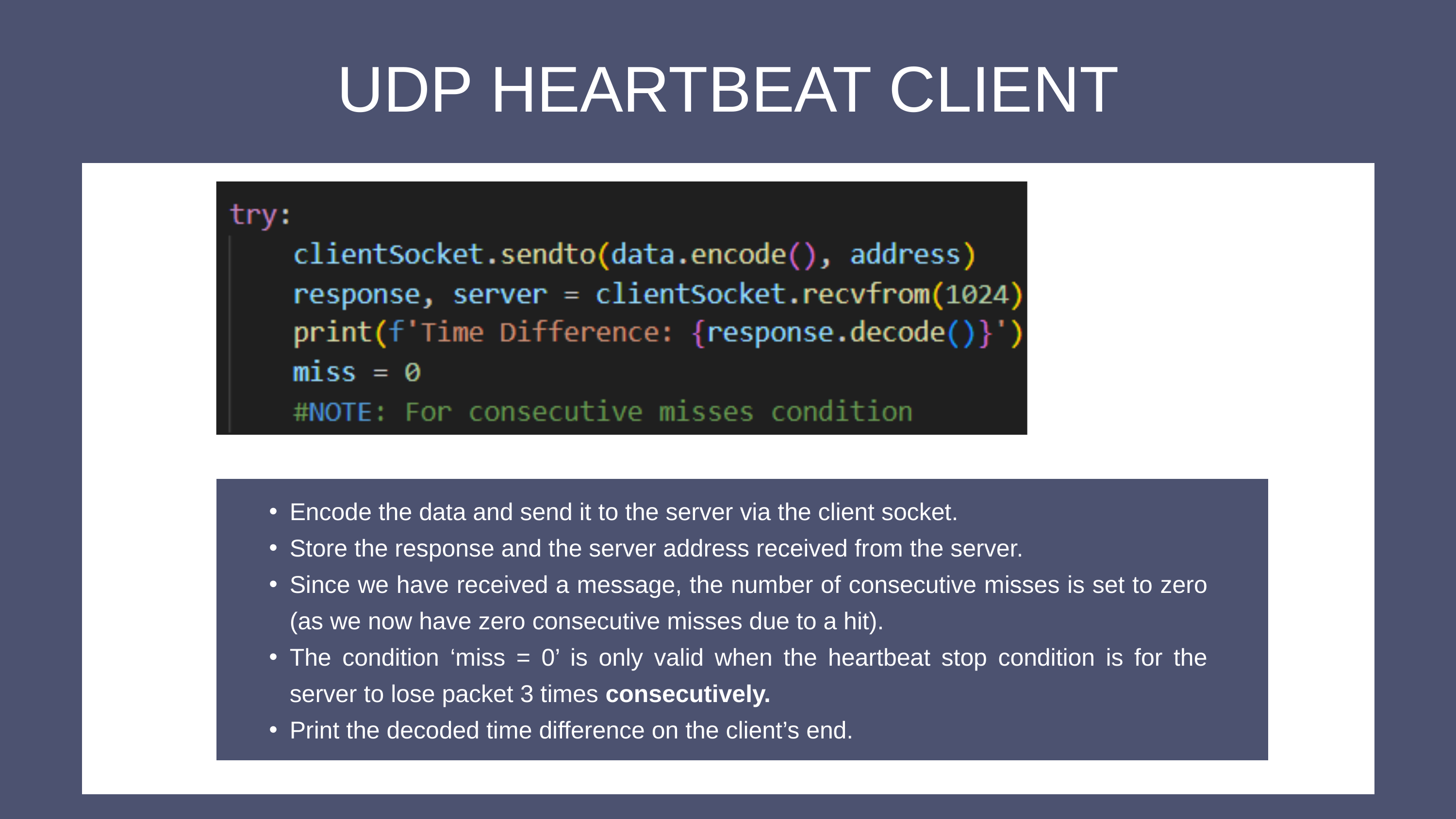

UDP HEARTBEAT CLIENT

Encode the data and send it to the server via the client socket.
Store the response and the server address received from the server.
Since we have received a message, the number of consecutive misses is set to zero (as we now have zero consecutive misses due to a hit).
The condition ‘miss = 0’ is only valid when the heartbeat stop condition is for the server to lose packet 3 times consecutively.
Print the decoded time difference on the client’s end.